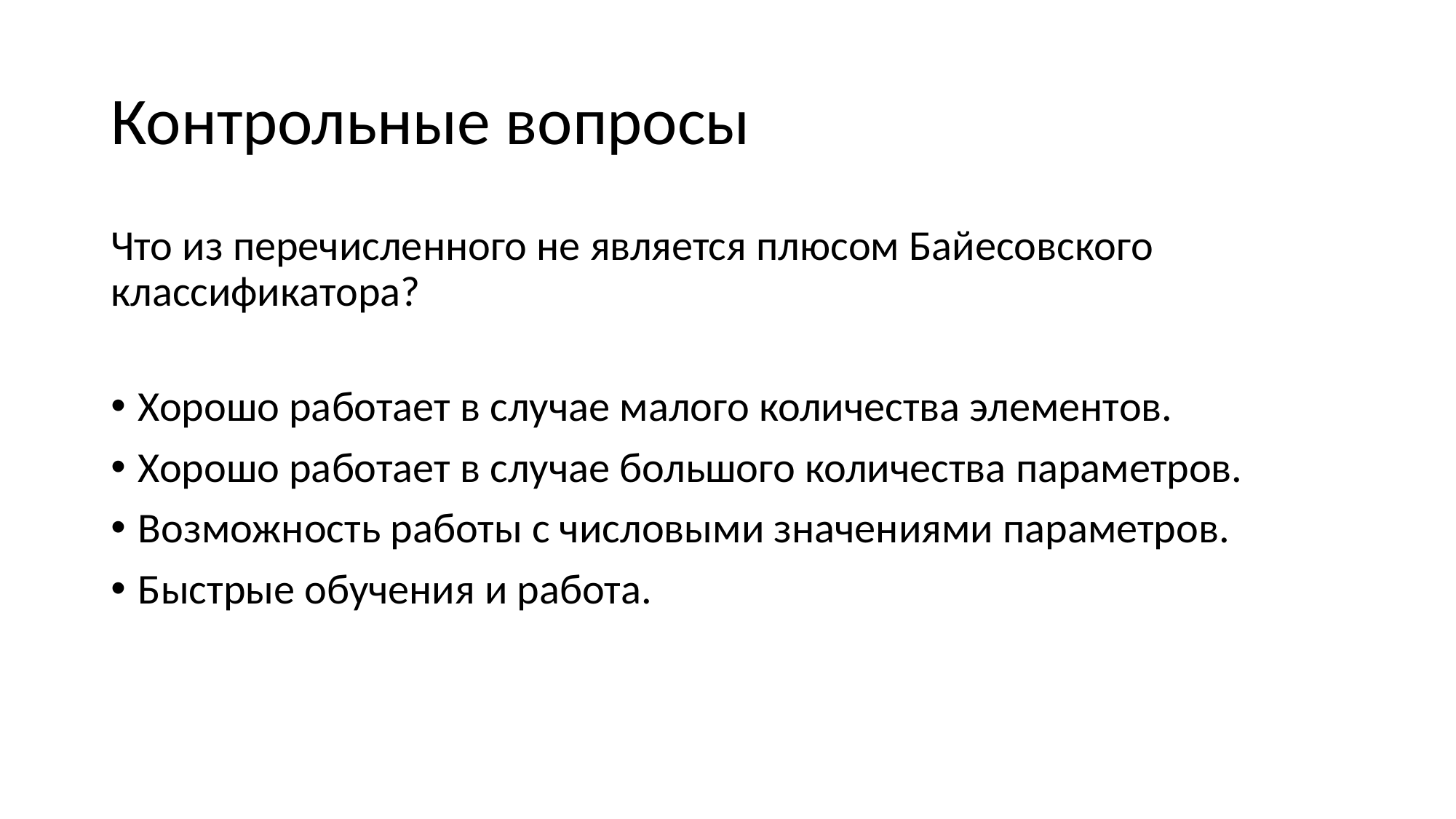

# Контрольные вопросы
Что из перечисленного не является плюсом Байесовского классификатора?

Хорошо работает в случае малого количества элементов.
Хорошо работает в случае большого количества параметров.
Возможность работы с числовыми значениями параметров.
Быстрые обучения и работа.